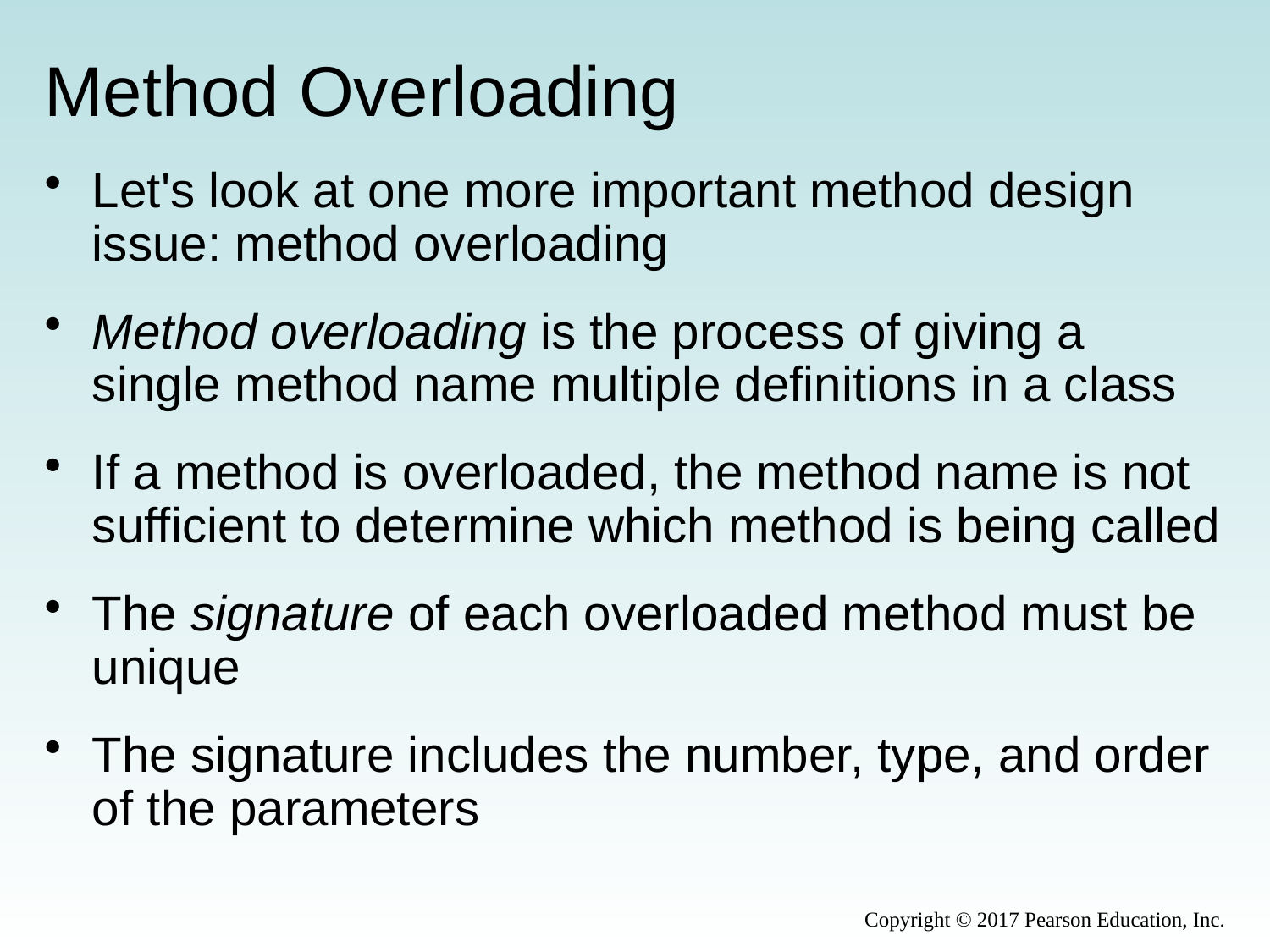

# Method Overloading
Let's look at one more important method design issue: method overloading
Method overloading is the process of giving a single method name multiple definitions in a class
If a method is overloaded, the method name is not sufficient to determine which method is being called
The signature of each overloaded method must be unique
The signature includes the number, type, and order of the parameters
Copyright © 2017 Pearson Education, Inc.